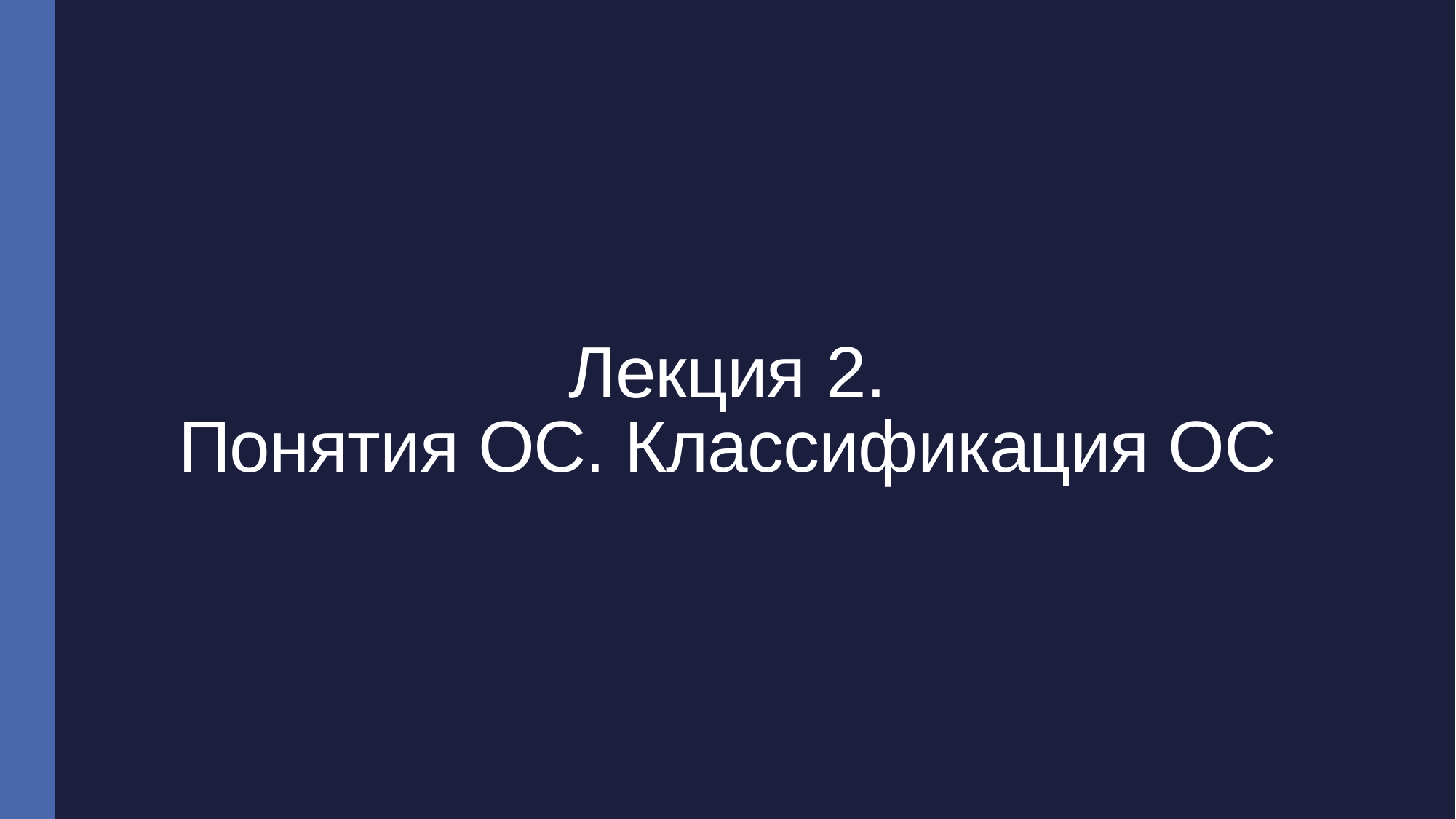

# Лекция 2. Понятия ОС. Классификация ОС